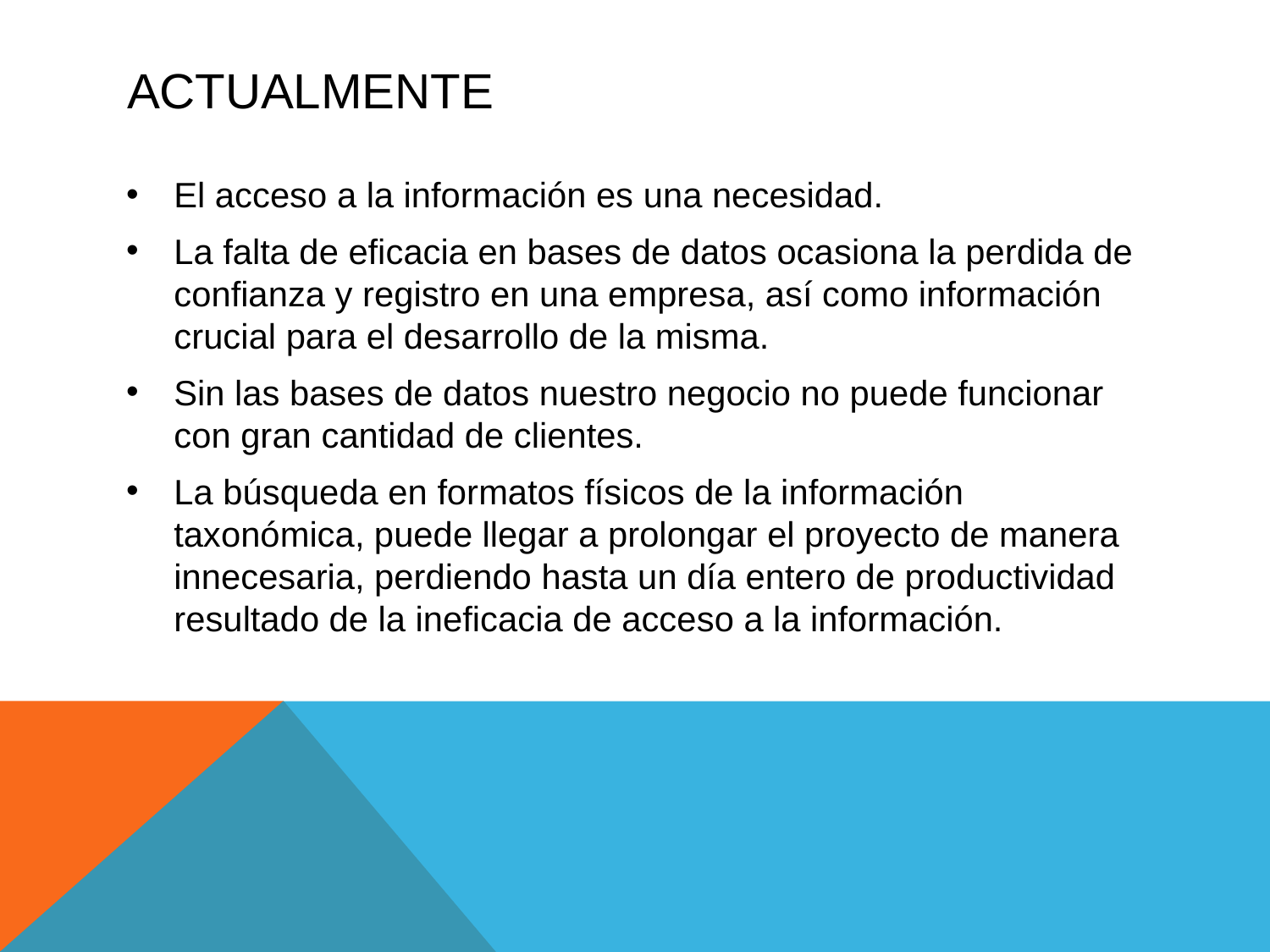

# Actualmente
El acceso a la información es una necesidad.
La falta de eficacia en bases de datos ocasiona la perdida de confianza y registro en una empresa, así como información crucial para el desarrollo de la misma.
Sin las bases de datos nuestro negocio no puede funcionar con gran cantidad de clientes.
La búsqueda en formatos físicos de la información taxonómica, puede llegar a prolongar el proyecto de manera innecesaria, perdiendo hasta un día entero de productividad resultado de la ineficacia de acceso a la información.